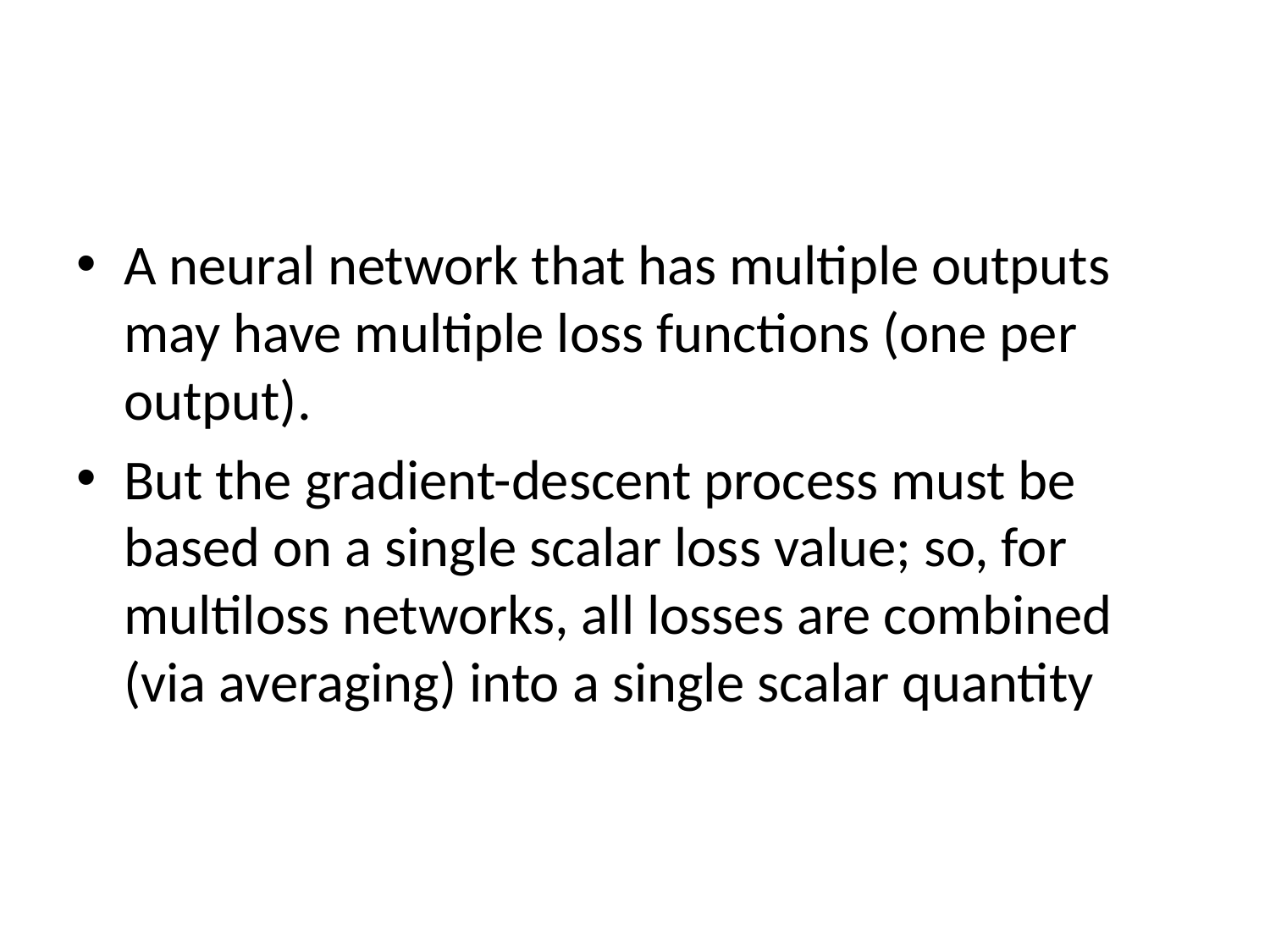

#
A neural network that has multiple outputs may have multiple loss functions (one per output).
But the gradient-descent process must be based on a single scalar loss value; so, for multiloss networks, all losses are combined (via averaging) into a single scalar quantity